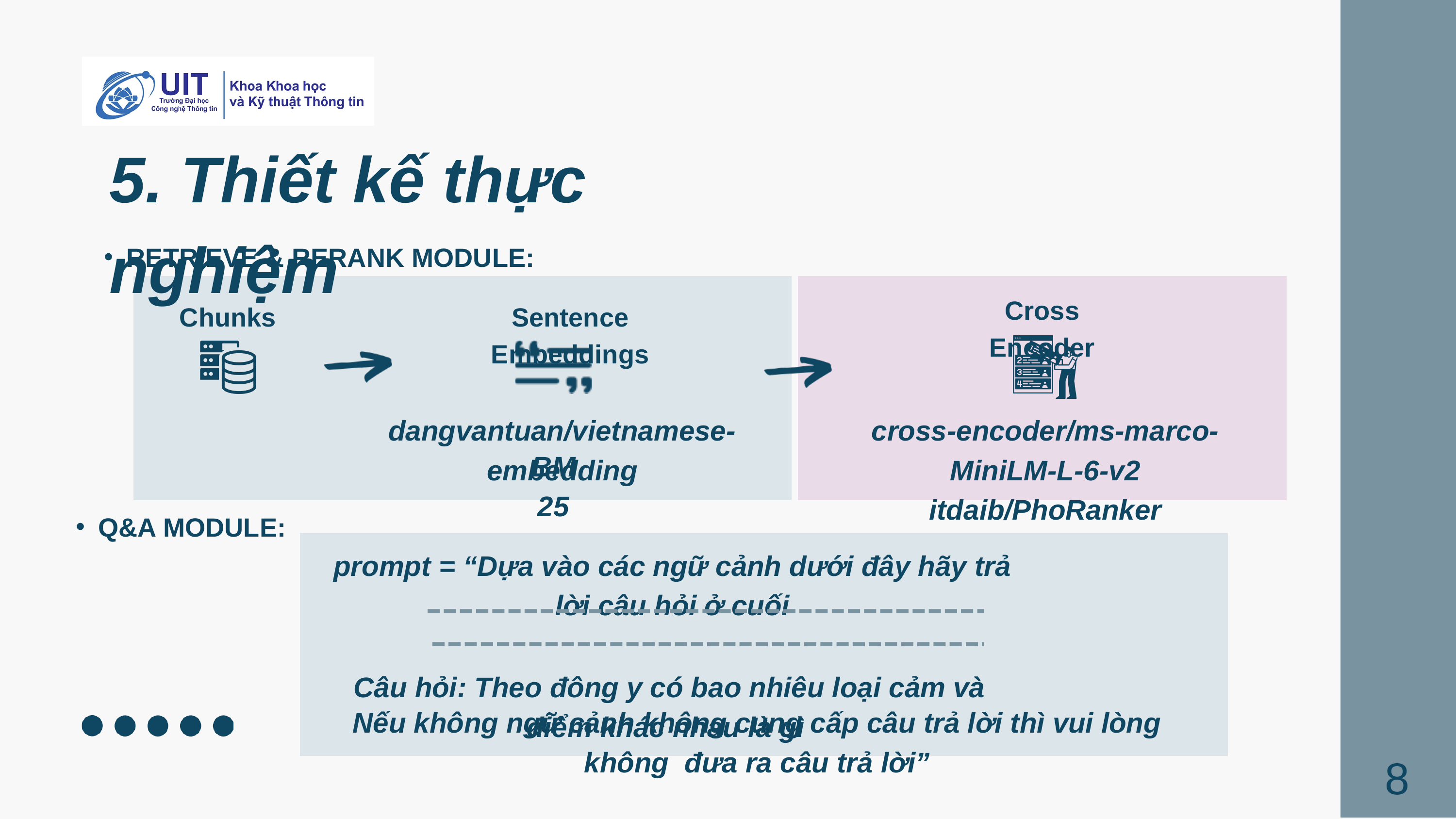

5. Thiết kế thực nghiệm
RETRIEVE & RERANK MODULE:

Cross Encoder
Chunks
Sentence Embeddings

dangvantuan/vietnamese-embedding
cross-encoder/ms-marco-MiniLM-L-6-v2
itdaib/PhoRanker
BM25
Q&A MODULE:

prompt = “Dựa vào các ngữ cảnh dưới đây hãy trả lời câu hỏi ở cuối

Câu hỏi: Theo đông y có bao nhiêu loại cảm và điểm khác nhau là gì
Nếu không ngữ cảnh không cung cấp câu trả lời thì vui lòng không  đưa ra câu trả lời”

8